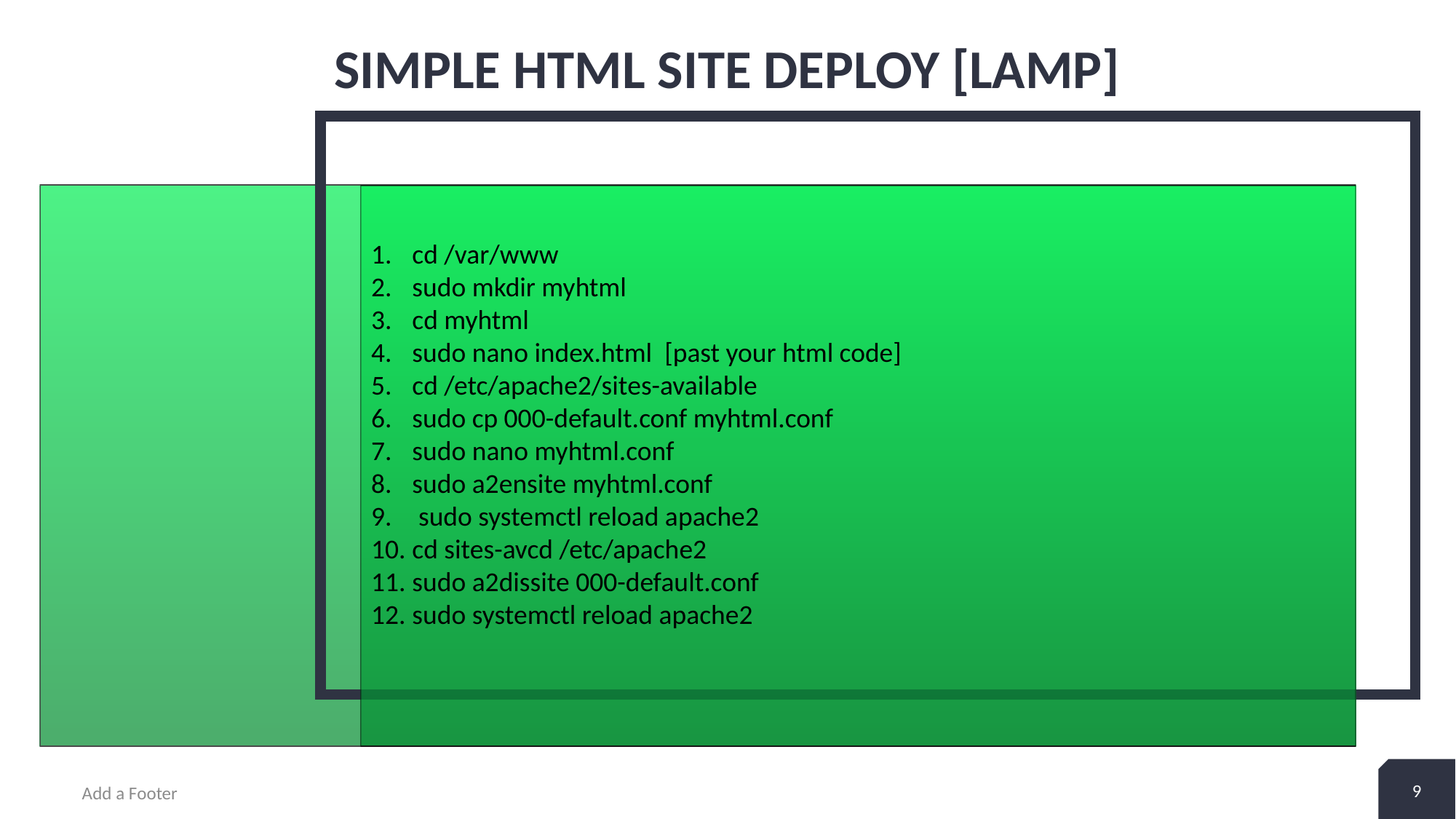

# Simple Html site deploy [LAMP]

2

cd /var/www
sudo mkdir myhtml
cd myhtml
sudo nano index.html  [past your html code]
cd /etc/apache2/sites-available
sudo cp 000-default.conf myhtml.conf
sudo nano myhtml.conf
sudo a2ensite myhtml.conf
 sudo systemctl reload apache2
cd sites-avcd /etc/apache2
sudo a2dissite 000-default.conf
sudo systemctl reload apache2

+
t
9
Add a Footer